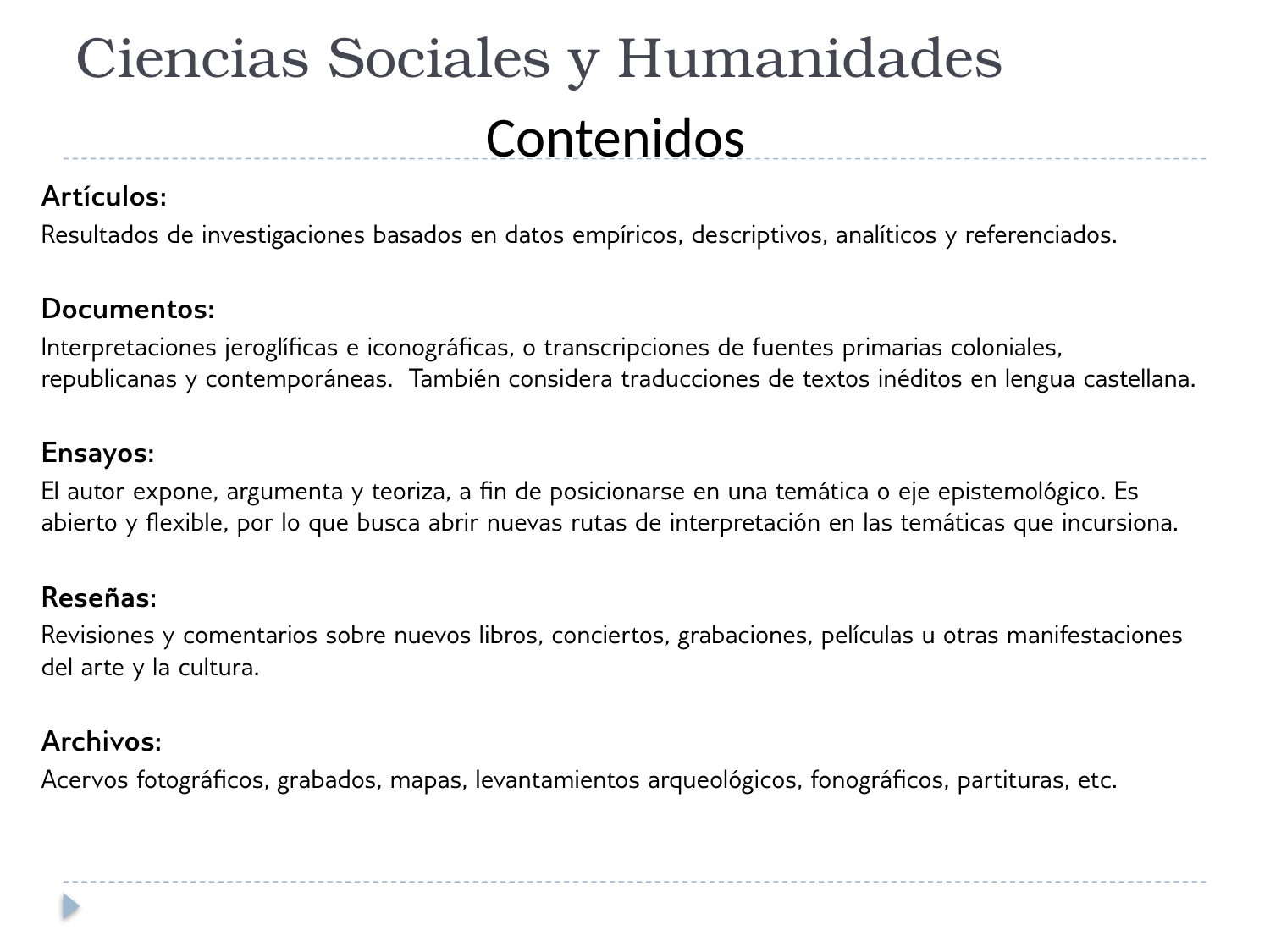

# Ciencias Sociales y Humanidades
Contenidos
Artículos:
Resultados de investigaciones basados en datos empíricos, descriptivos, analíticos y referenciados.

Documentos:
Interpretaciones jeroglíficas e iconográficas, o transcripciones de fuentes primarias coloniales, republicanas y contemporáneas.  También considera traducciones de textos inéditos en lengua castellana.

Ensayos:
El autor expone, argumenta y teoriza, a fin de posicionarse en una temática o eje epistemológico. Es abierto y flexible, por lo que busca abrir nuevas rutas de interpretación en las temáticas que incursiona.

Reseñas:
Revisiones y comentarios sobre nuevos libros, conciertos, grabaciones, películas u otras manifestaciones del arte y la cultura.

Archivos:
Acervos fotográficos, grabados, mapas, levantamientos arqueológicos, fonográficos, partituras, etc.